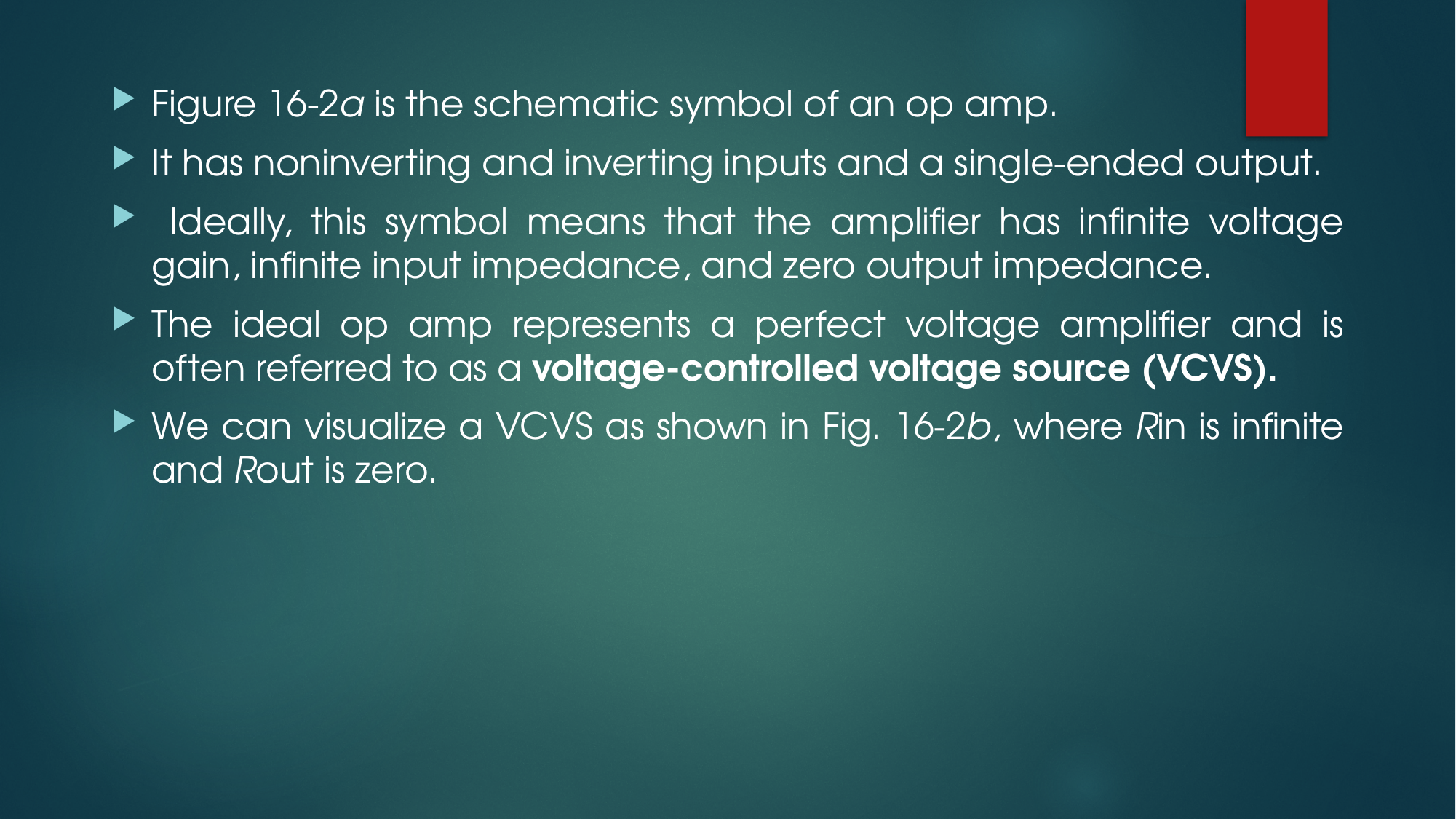

Figure 16-2a is the schematic symbol of an op amp.
It has noninverting and inverting inputs and a single-ended output.
 Ideally, this symbol means that the amplifier has infinite voltage gain, infinite input impedance, and zero output impedance.
The ideal op amp represents a perfect voltage amplifier and is often referred to as a voltage-controlled voltage source (VCVS).
We can visualize a VCVS as shown in Fig. 16-2b, where Rin is infinite and Rout is zero.